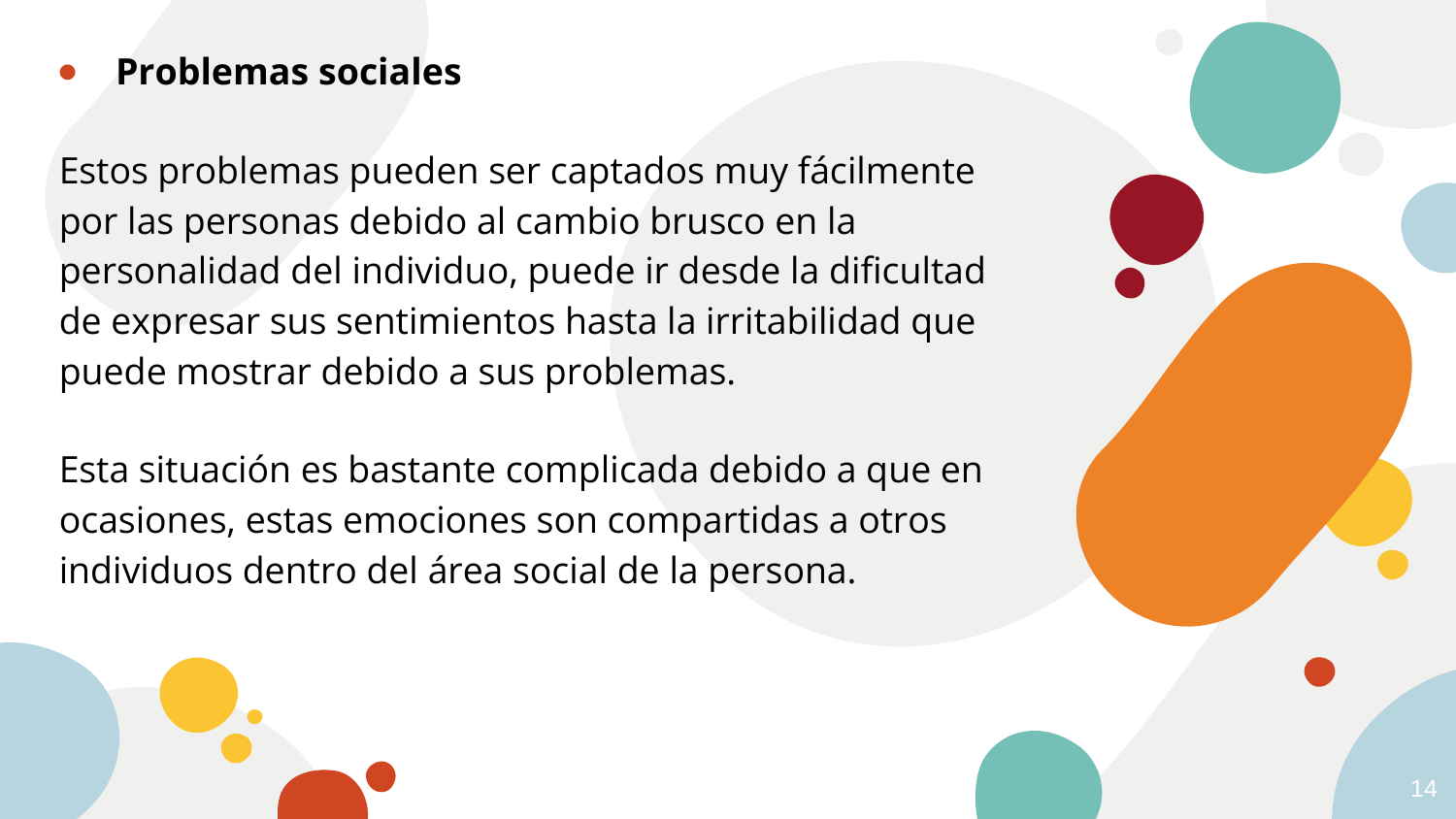

Problemas sociales
Estos problemas pueden ser captados muy fácilmente por las personas debido al cambio brusco en la personalidad del individuo, puede ir desde la dificultad de expresar sus sentimientos hasta la irritabilidad que puede mostrar debido a sus problemas.
Esta situación es bastante complicada debido a que en ocasiones, estas emociones son compartidas a otros individuos dentro del área social de la persona.

14